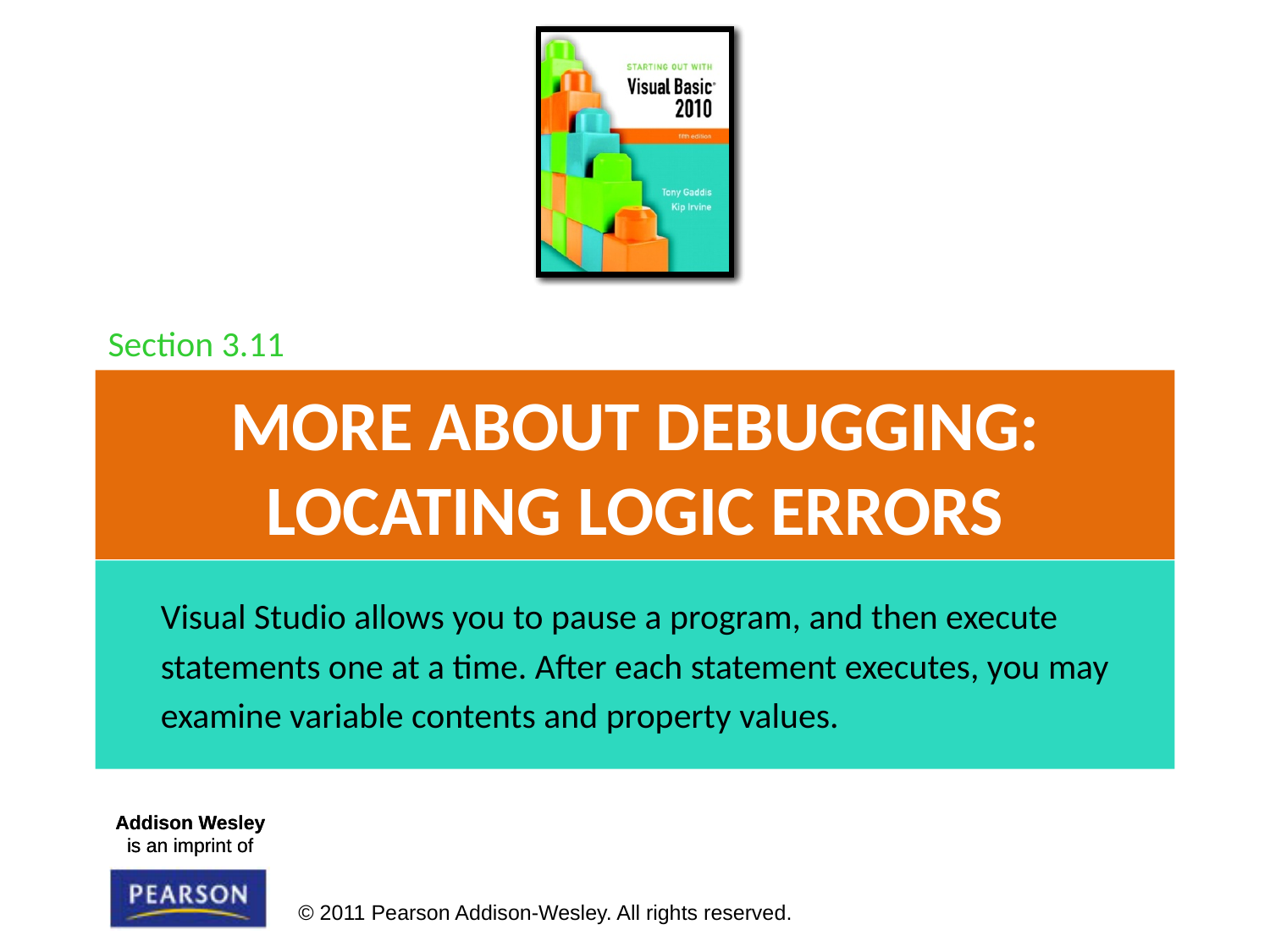

Section 3.11
# More about Debugging: Locating Logic Errors
Visual Studio allows you to pause a program, and then execute
statements one at a time. After each statement executes, you may
examine variable contents and property values.